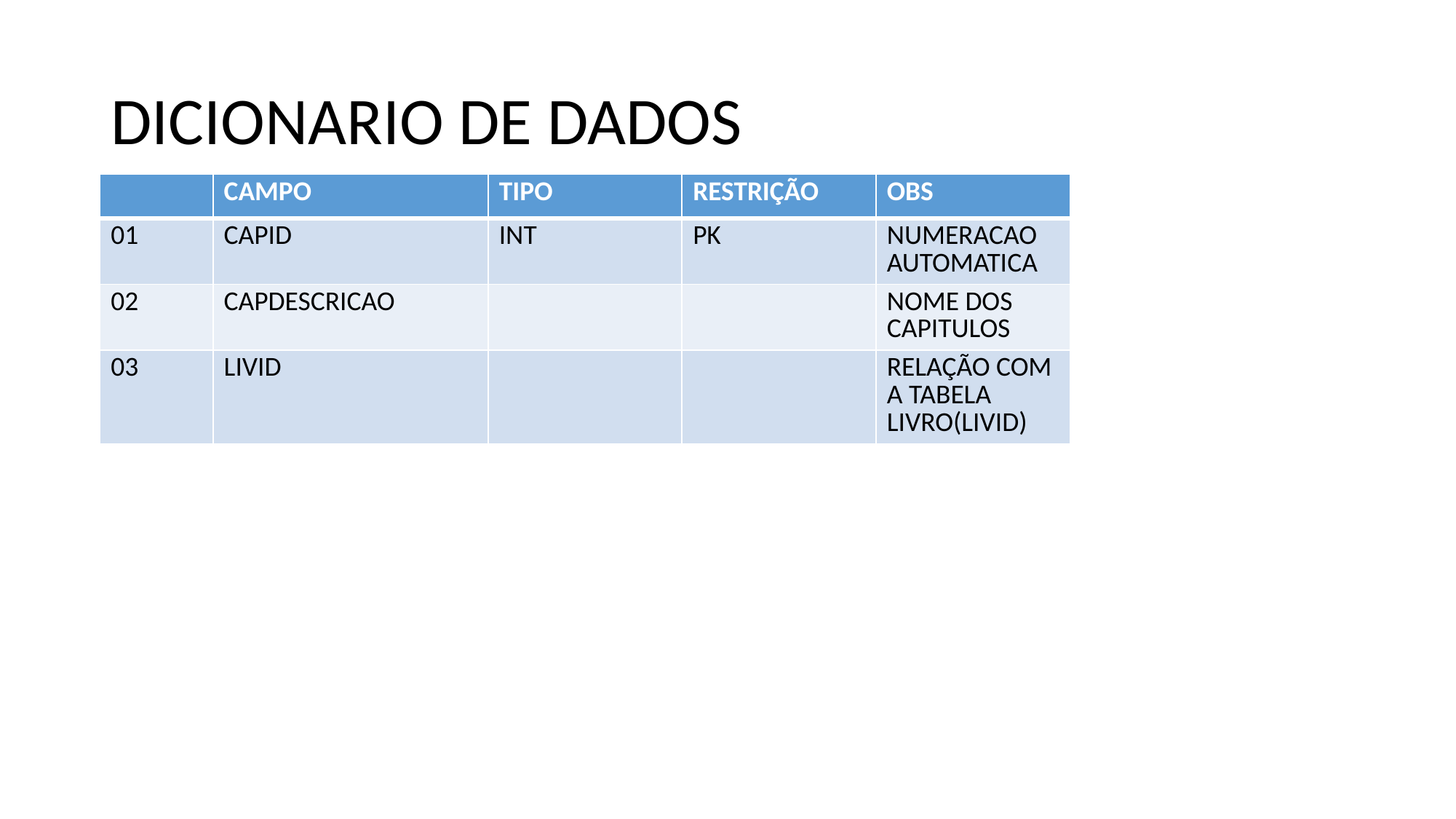

# DICIONARIO DE DADOS
|  | CAMPO | TIPO | RESTRIÇÃO | OBS |
| --- | --- | --- | --- | --- |
| 01 | CAPID | INT | PK | NUMERACAO AUTOMATICA |
| 02 | CAPDESCRICAO |  |  | NOME DOS CAPITULOS |
| 03 | LIVID |  |  | RELAÇÃO COM A TABELA LIVRO(LIVID) |